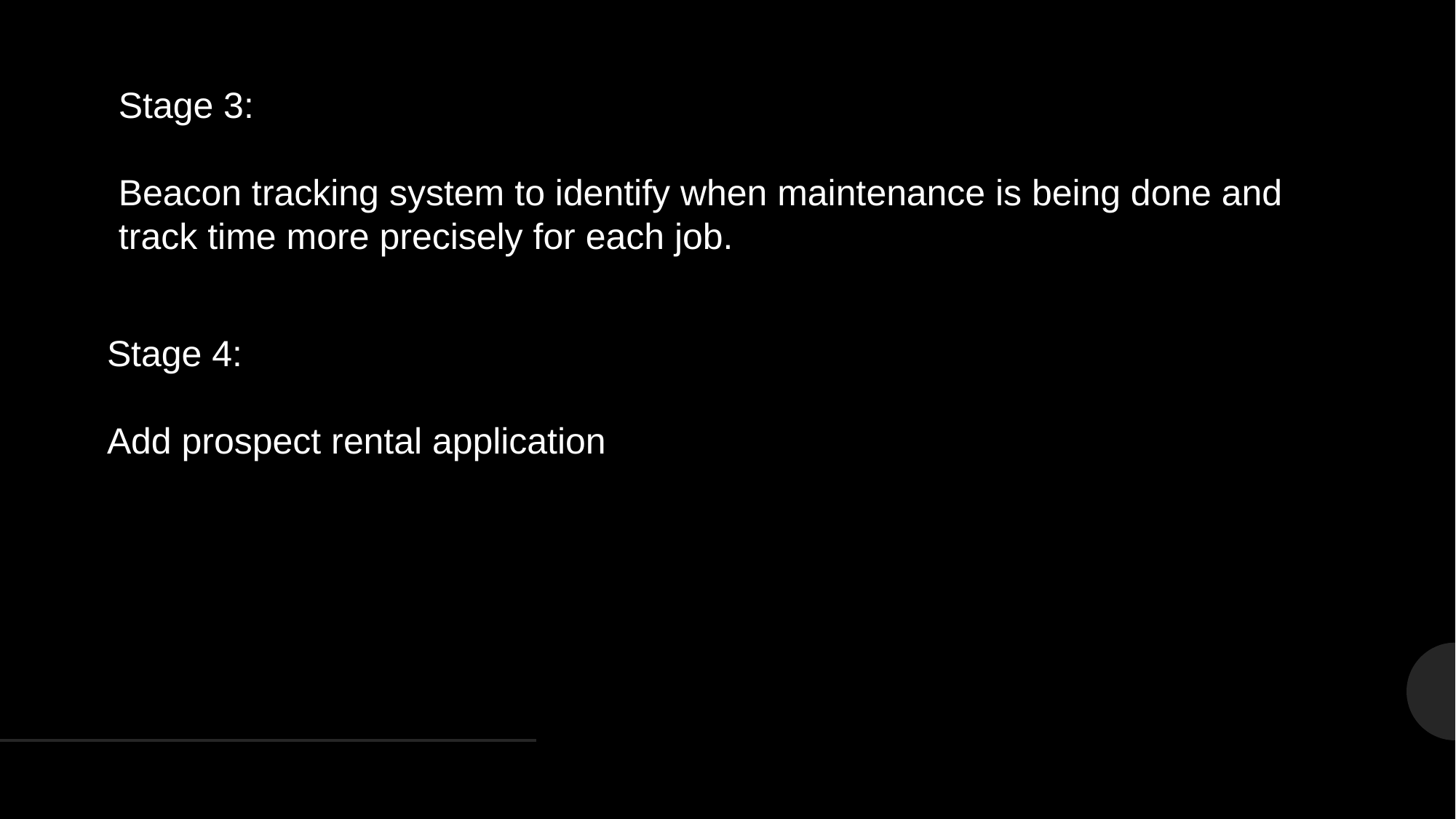

Stage 3:

Beacon tracking system to identify when maintenance is being done and track time more precisely for each job.
Stage 4:

Add prospect rental application